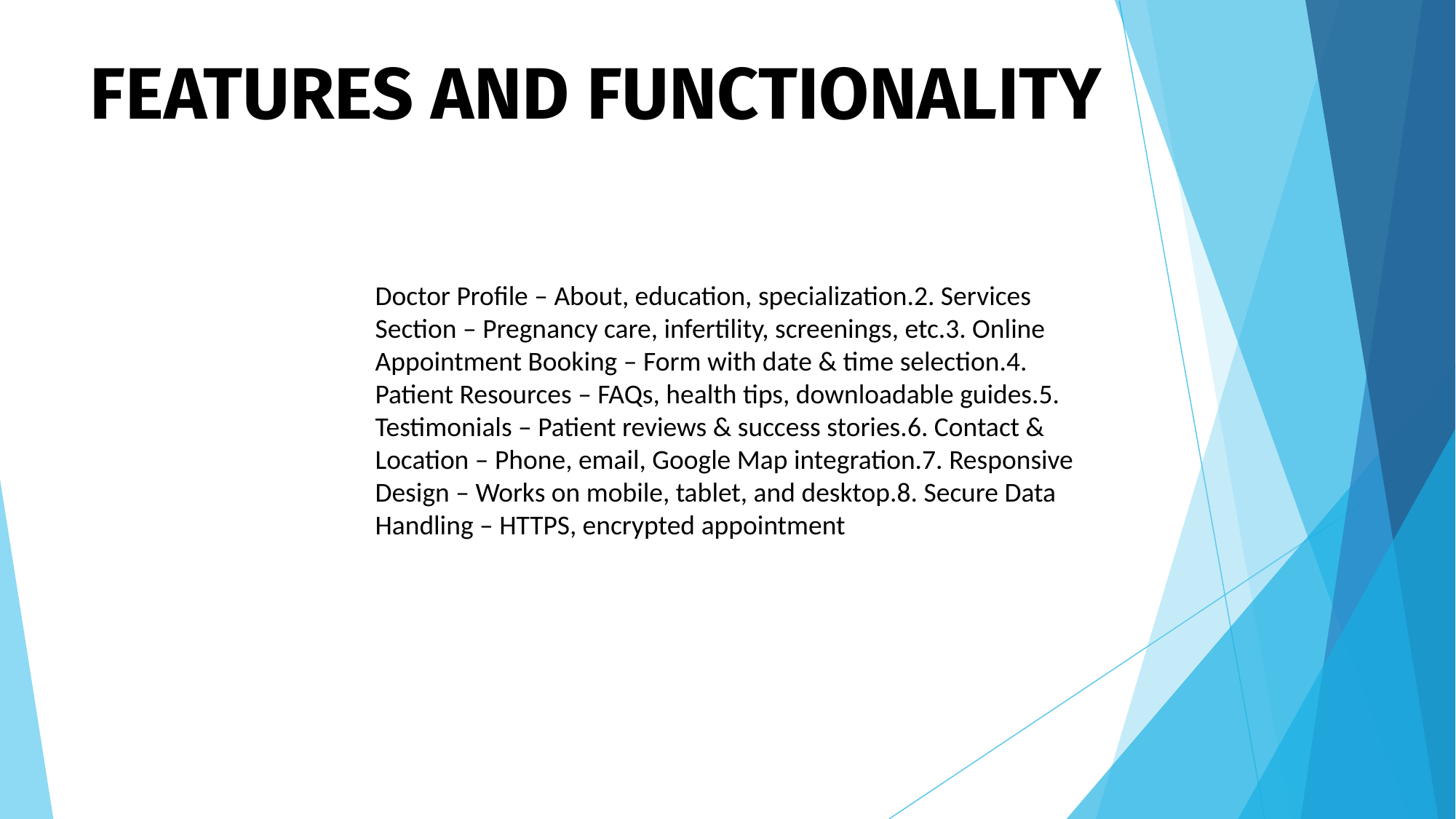

# FEATURES AND FUNCTIONALITY
Doctor Profile – About, education, specialization.2. Services Section – Pregnancy care, infertility, screenings, etc.3. Online Appointment Booking – Form with date & time selection.4. Patient Resources – FAQs, health tips, downloadable guides.5. Testimonials – Patient reviews & success stories.6. Contact & Location – Phone, email, Google Map integration.7. Responsive Design – Works on mobile, tablet, and desktop.8. Secure Data Handling – HTTPS, encrypted appointment